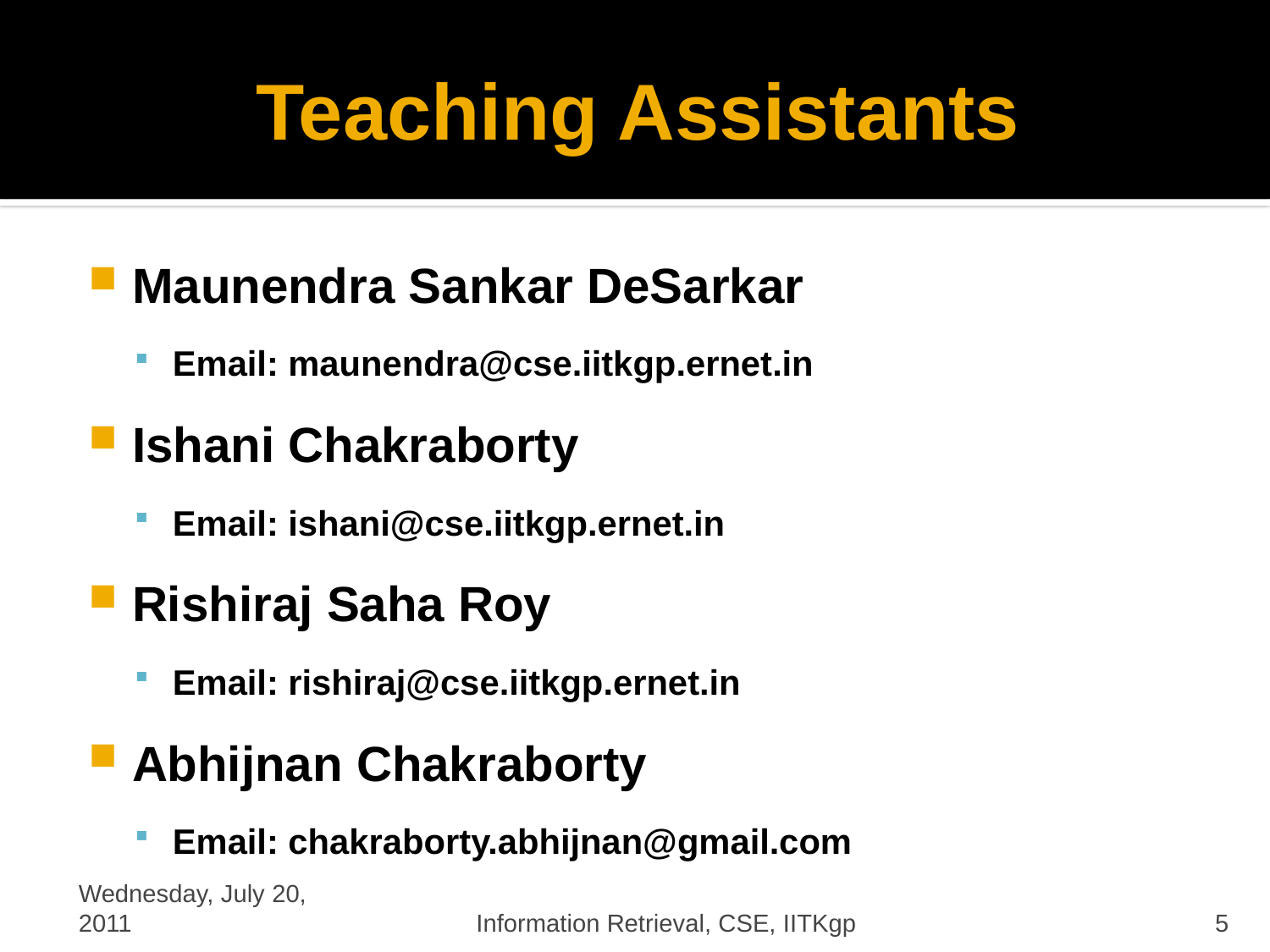

# Teaching Assistants
Maunendra Sankar DeSarkar
Email: maunendra@cse.iitkgp.ernet.in
Ishani Chakraborty
Email: ishani@cse.iitkgp.ernet.in
Rishiraj Saha Roy
Email: rishiraj@cse.iitkgp.ernet.in
Abhijnan Chakraborty
Email: chakraborty.abhijnan@gmail.com
Wednesday, July 20, 2011
Information Retrieval, CSE, IITKgp
5